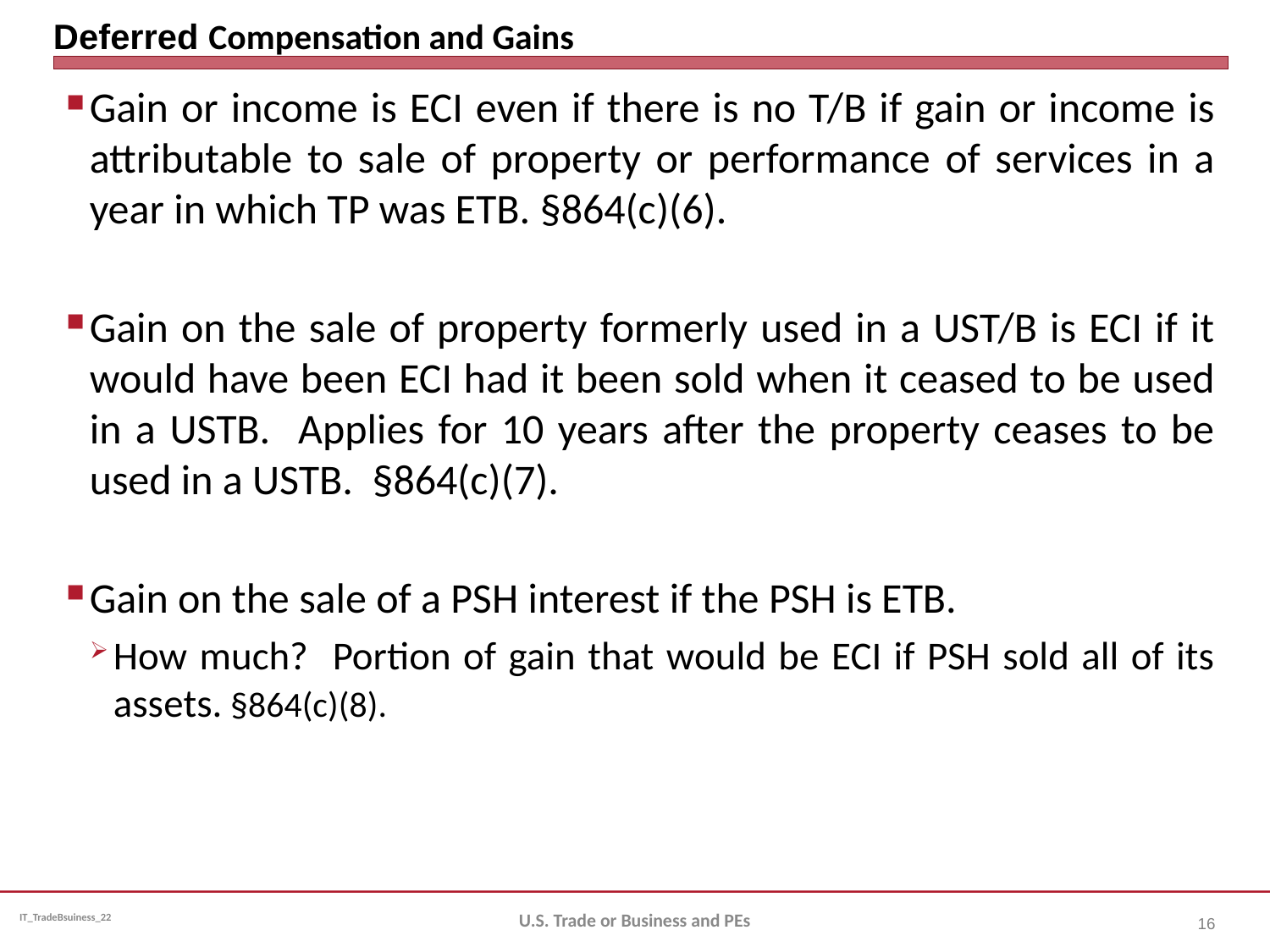

# Deferred Compensation and Gains
Gain or income is ECI even if there is no T/B if gain or income is attributable to sale of property or performance of services in a year in which TP was ETB. §864(c)(6).

Gain on the sale of property formerly used in a UST/B is ECI if it would have been ECI had it been sold when it ceased to be used in a USTB.  Applies for 10 years after the property ceases to be used in a USTB.  §864(c)(7).

Gain on the sale of a PSH interest if the PSH is ETB.
How much?  Portion of gain that would be ECI if PSH sold all of its assets. §864(c)(8).

U.S. Trade or Business and PEs
16